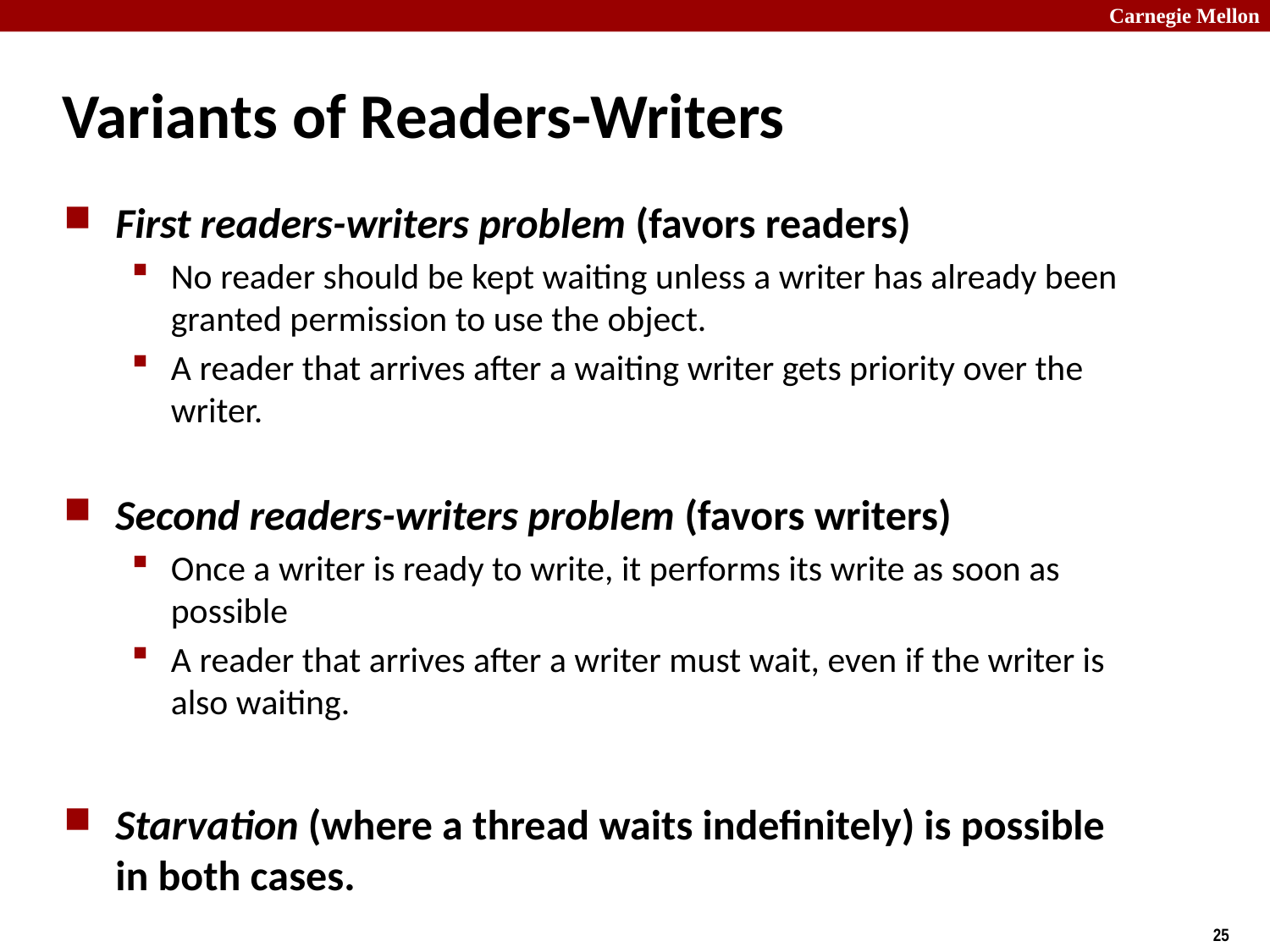

# Variants of Readers-Writers
First readers-writers problem (favors readers)
No reader should be kept waiting unless a writer has already been granted permission to use the object.
A reader that arrives after a waiting writer gets priority over the writer.

Second readers-writers problem (favors writers)
Once a writer is ready to write, it performs its write as soon as possible
A reader that arrives after a writer must wait, even if the writer is also waiting.

Starvation (where a thread waits indefinitely) is possible in both cases.